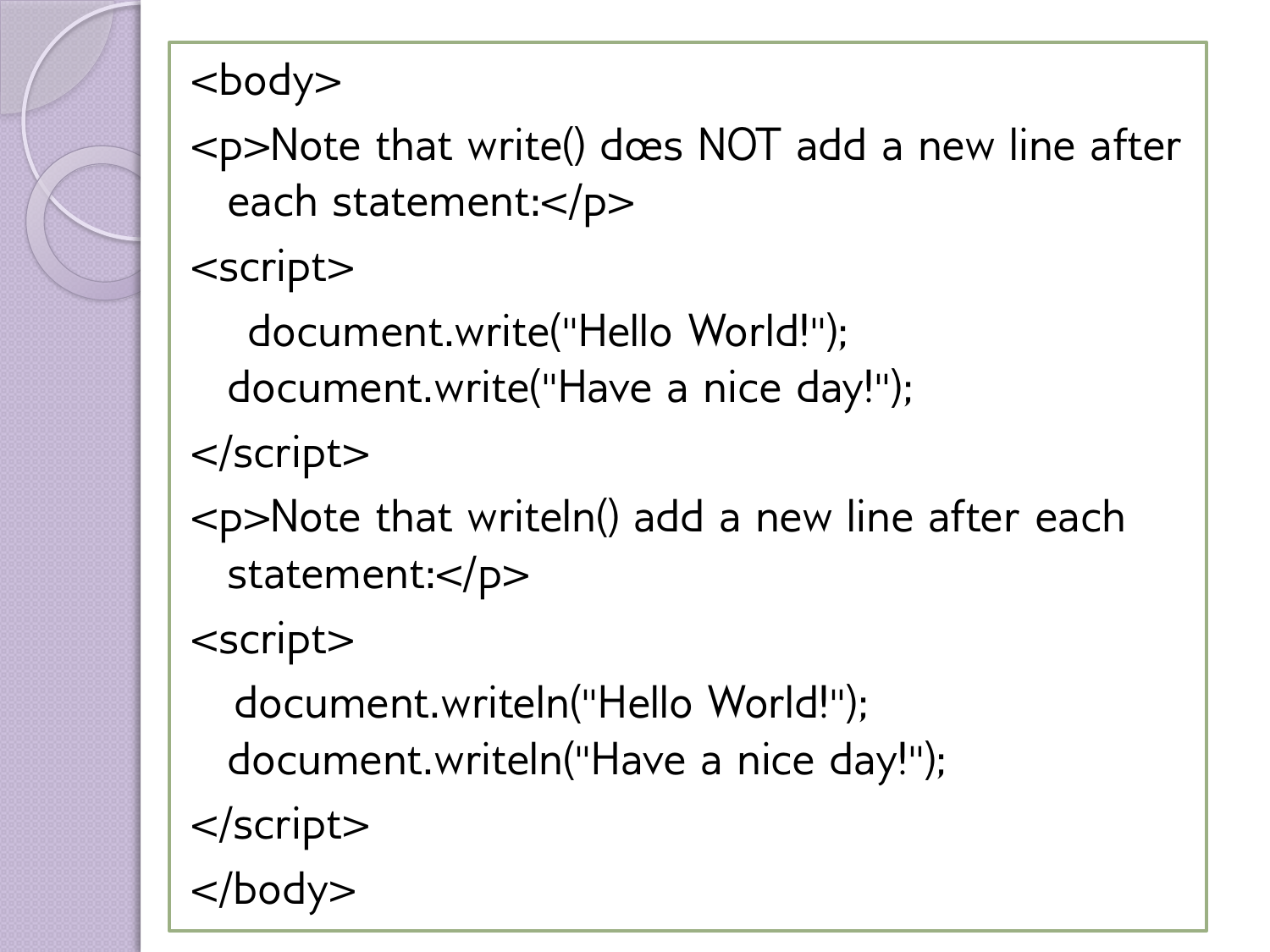

<body>
<p>Note that write() does NOT add a new line after each statement:</p>
<script>
    document.write("Hello World!");     document.write("Have a nice day!");
</script>
<p>Note that writeln() add a new line after each statement:</p>
<script>
   document.writeln("Hello World!"); document.writeln("Have a nice day!");
</script>
</body>